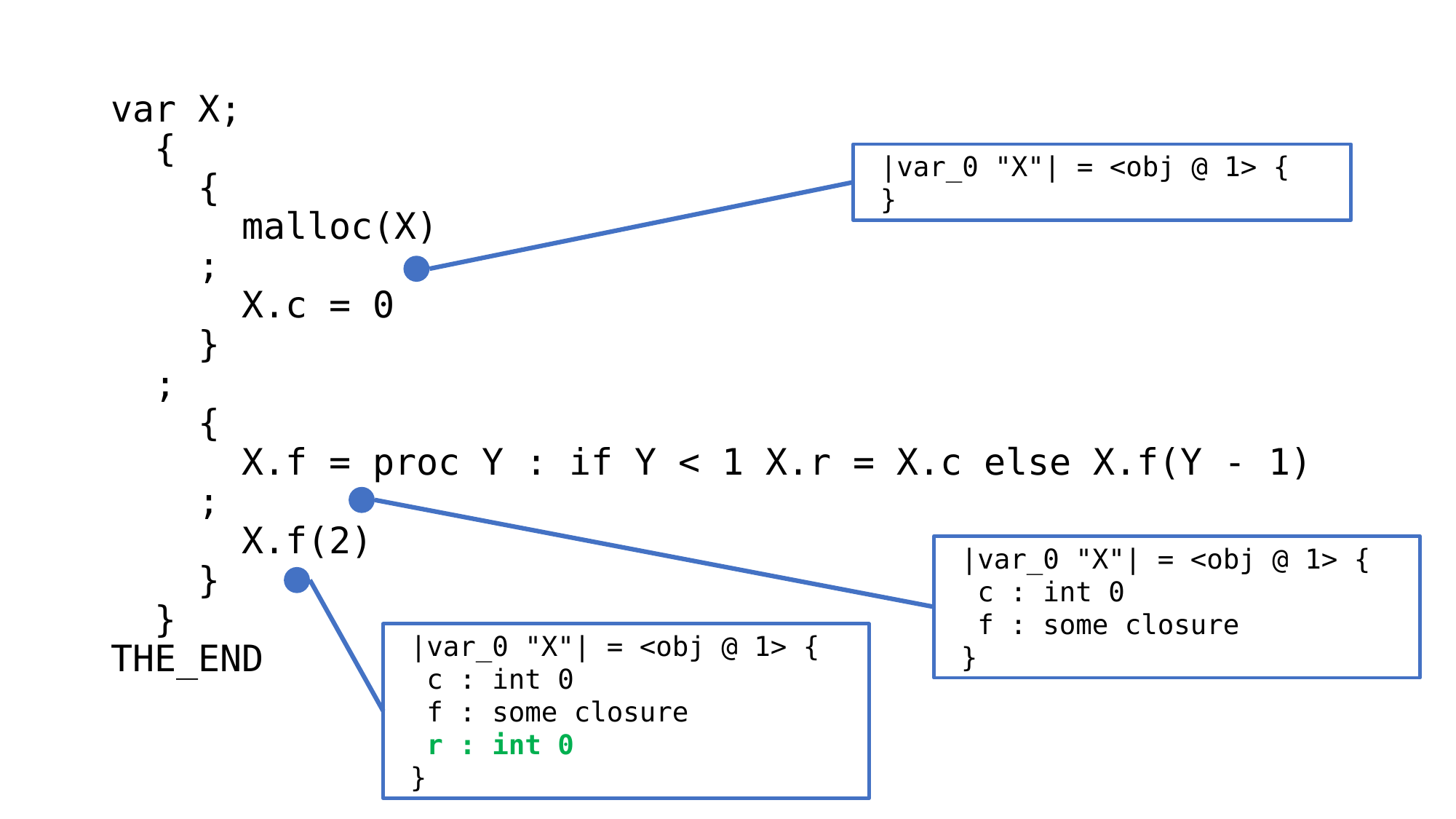

var X;
  {
    {
      malloc(X)
    ;
      X.c = 0
    }
  ;
    {
      X.f = proc Y : if Y < 1 X.r = X.c else X.f(Y - 1)
    ;
      X.f(2)
    }
  }
THE_END
 |var_0 "X"| = <obj @ 1> {
 }

 |var_0 "X"| = <obj @ 1> {
  c : int 0
  f : some closure
 }

 |var_0 "X"| = <obj @ 1> {
  c : int 0
  f : some closure
  r : int 0
 }